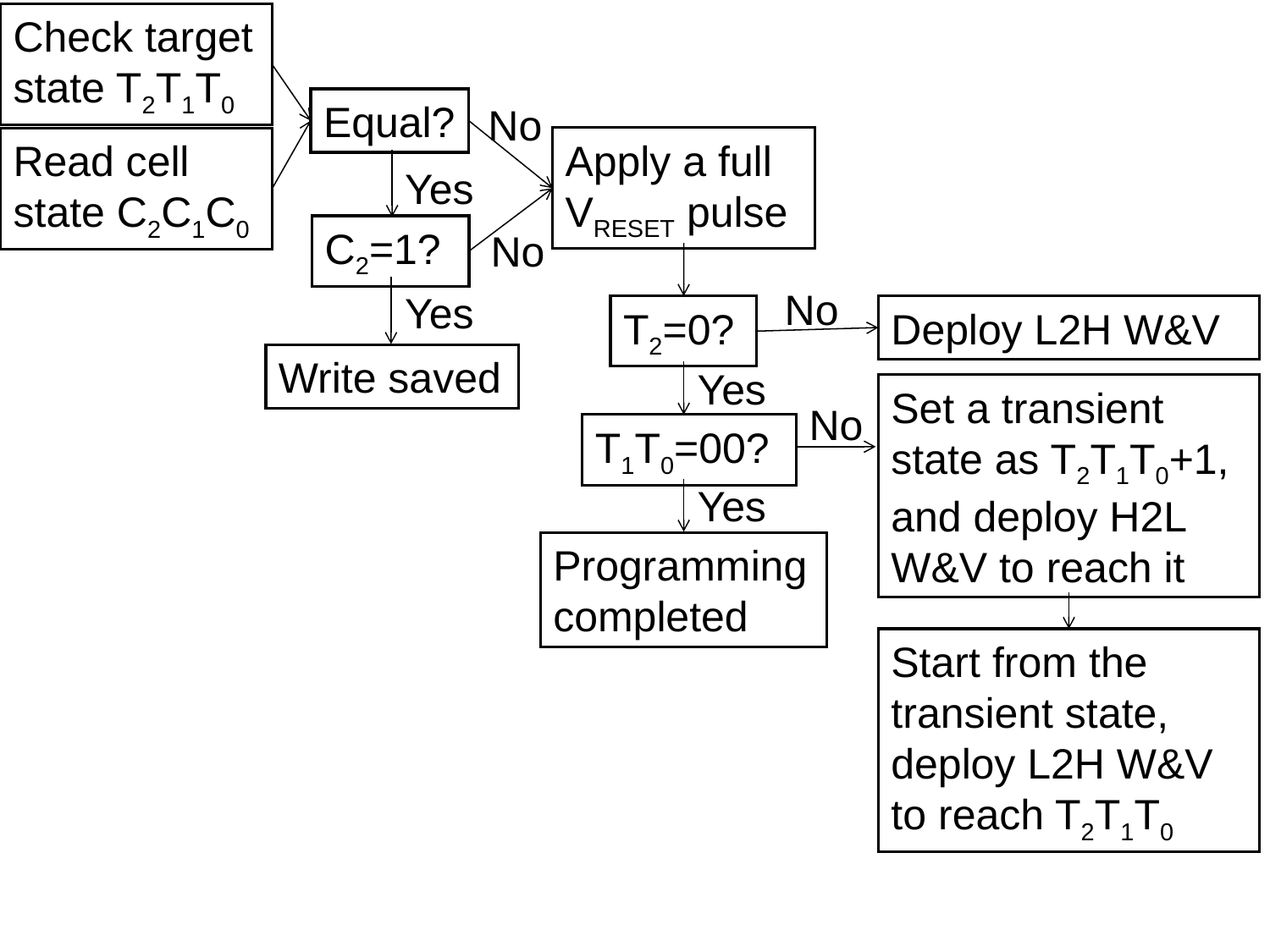

Check target state T2T1T0
Equal?
No
Apply a full VRESET pulse
Read cell state C2C1C0
Yes
C2=1?
No
No
Yes
Deploy L2H W&V
T2=0?
Write saved
Yes
Set a transient state as T2T1T0+1, and deploy H2L W&V to reach it
No
T1T0=00?
Yes
Programming completed
Start from the transient state, deploy L2H W&V to reach T2T1T0